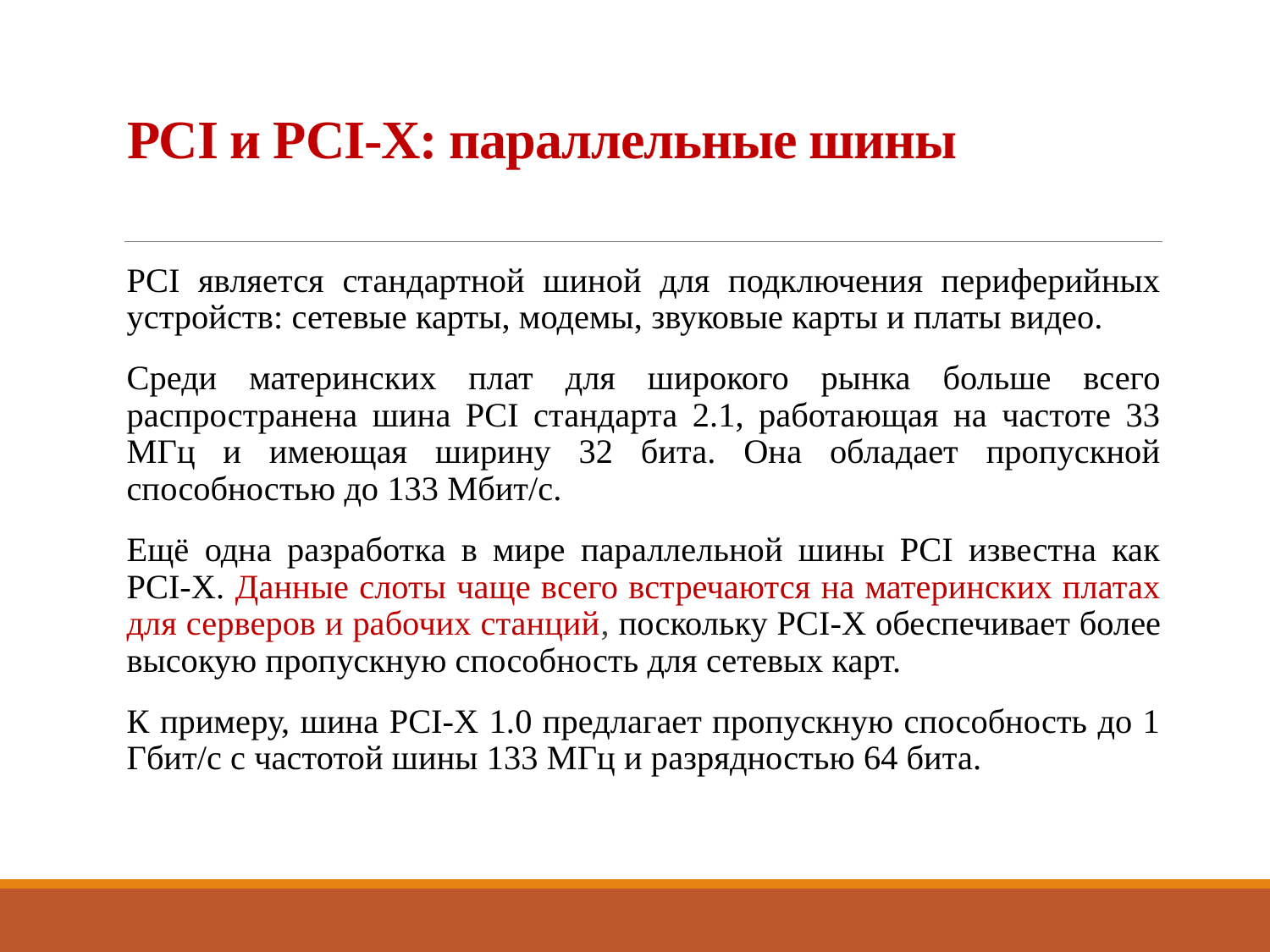

# PCI и PCI-X: параллельные шины
PCI является стандартной шиной для подключения периферийных устройств: сетевые карты, модемы, звуковые карты и платы видео.
Среди материнских плат для широкого рынка больше всего распространена шина PCI стандарта 2.1, работающая на частоте 33 МГц и имеющая ширину 32 бита. Она обладает пропускной способностью до 133 Мбит/с.
Ещё одна разработка в мире параллельной шины PCI известна как PCI-X. Данные слоты чаще всего встречаются на материнских платах для серверов и рабочих станций, поскольку PCI-X обеспечивает более высокую пропускную способность для сетевых карт.
К примеру, шина PCI-X 1.0 предлагает пропускную способность до 1 Гбит/с с частотой шины 133 МГц и разрядностью 64 бита.